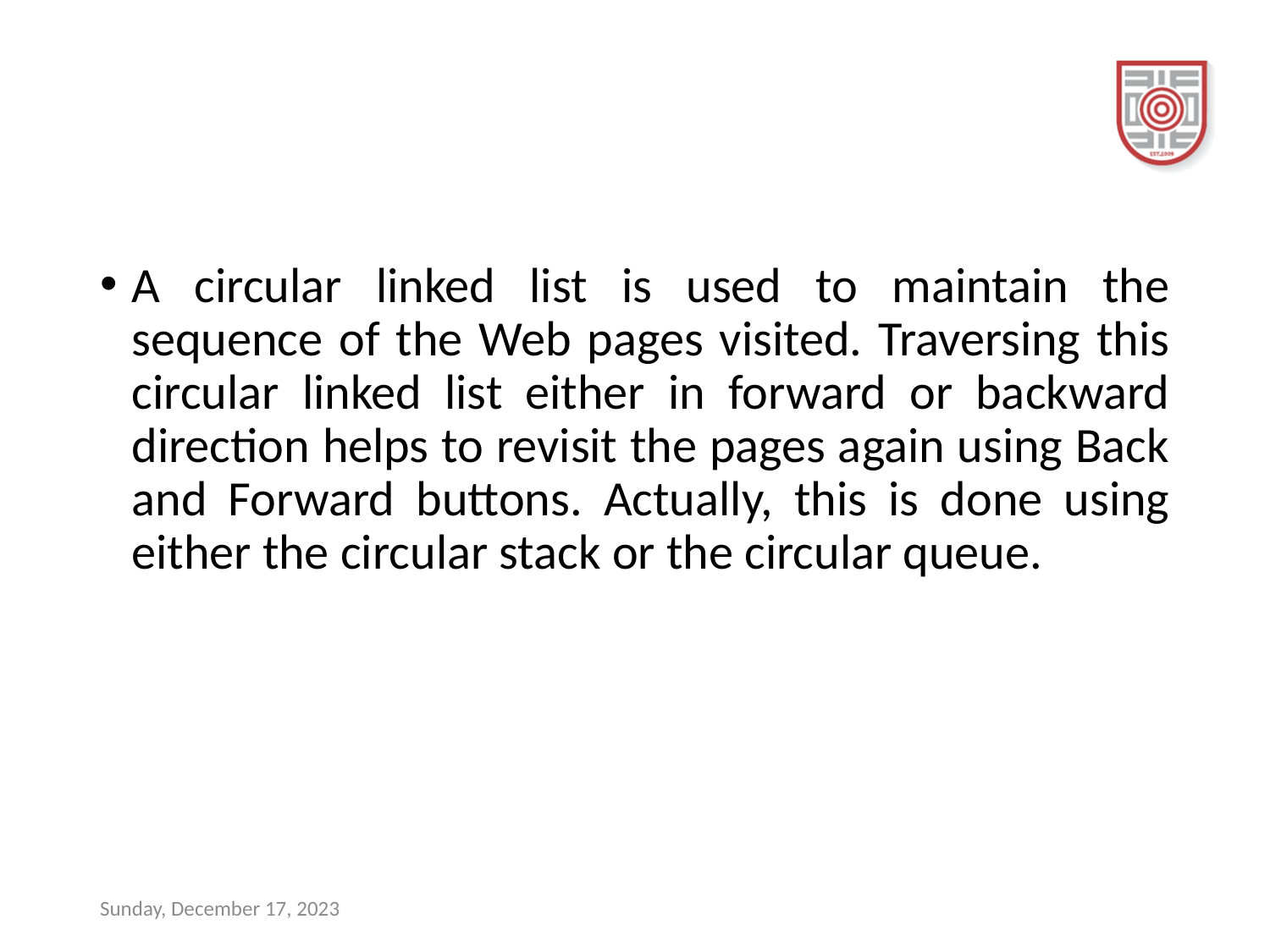

#
A circular linked list is used to maintain the sequence of the Web pages visited. Traversing this circular linked list either in forward or backward direction helps to revisit the pages again using Back and Forward buttons. Actually, this is done using either the circular stack or the circular queue.

Sunday, December 17, 2023